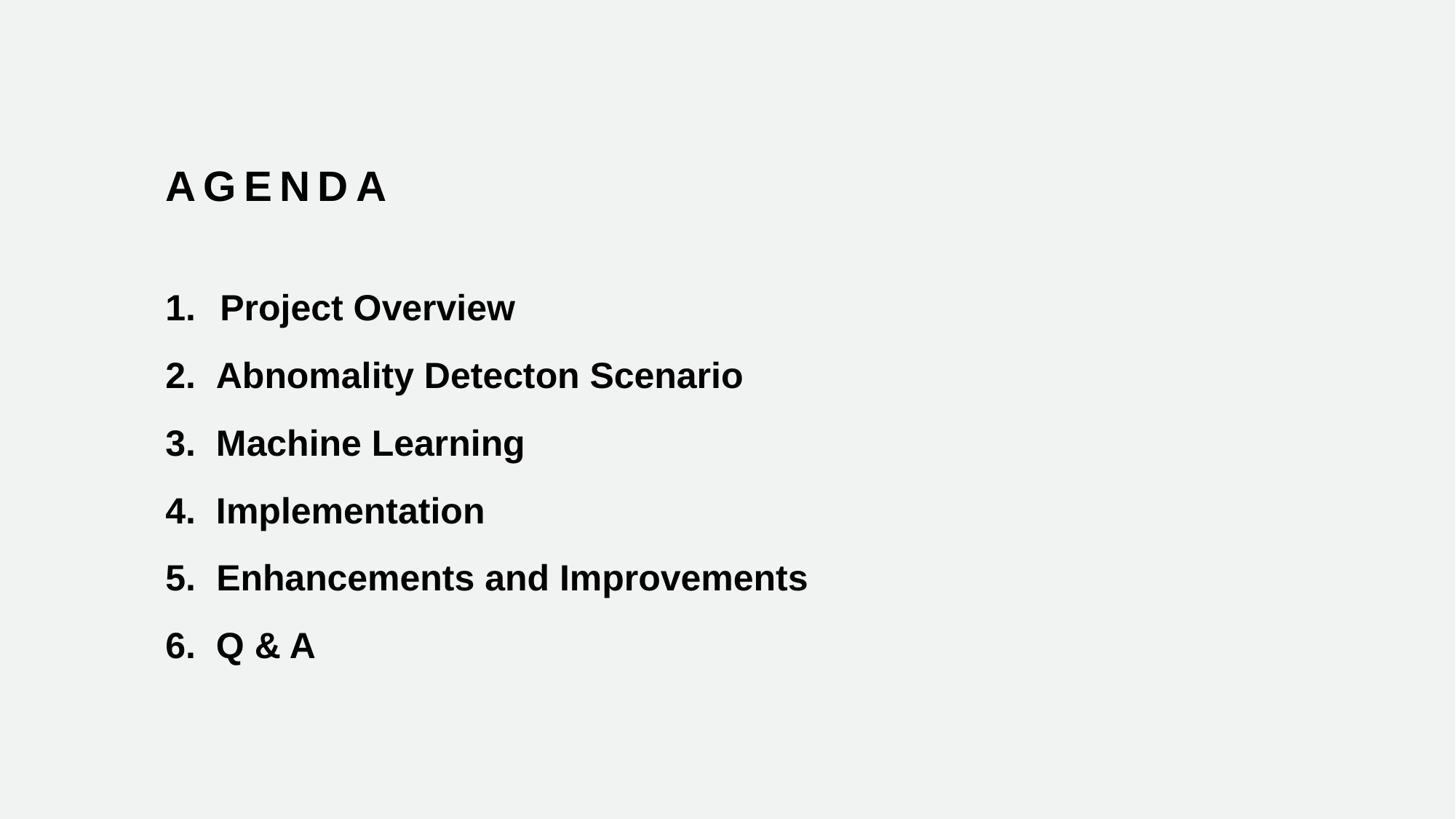

# Agenda
Project Overview
2.  Abnomality Detecton Scenario
3.  Machine Learning
4.  Implementation
5.  Enhancements and Improvements
6.  Q & A